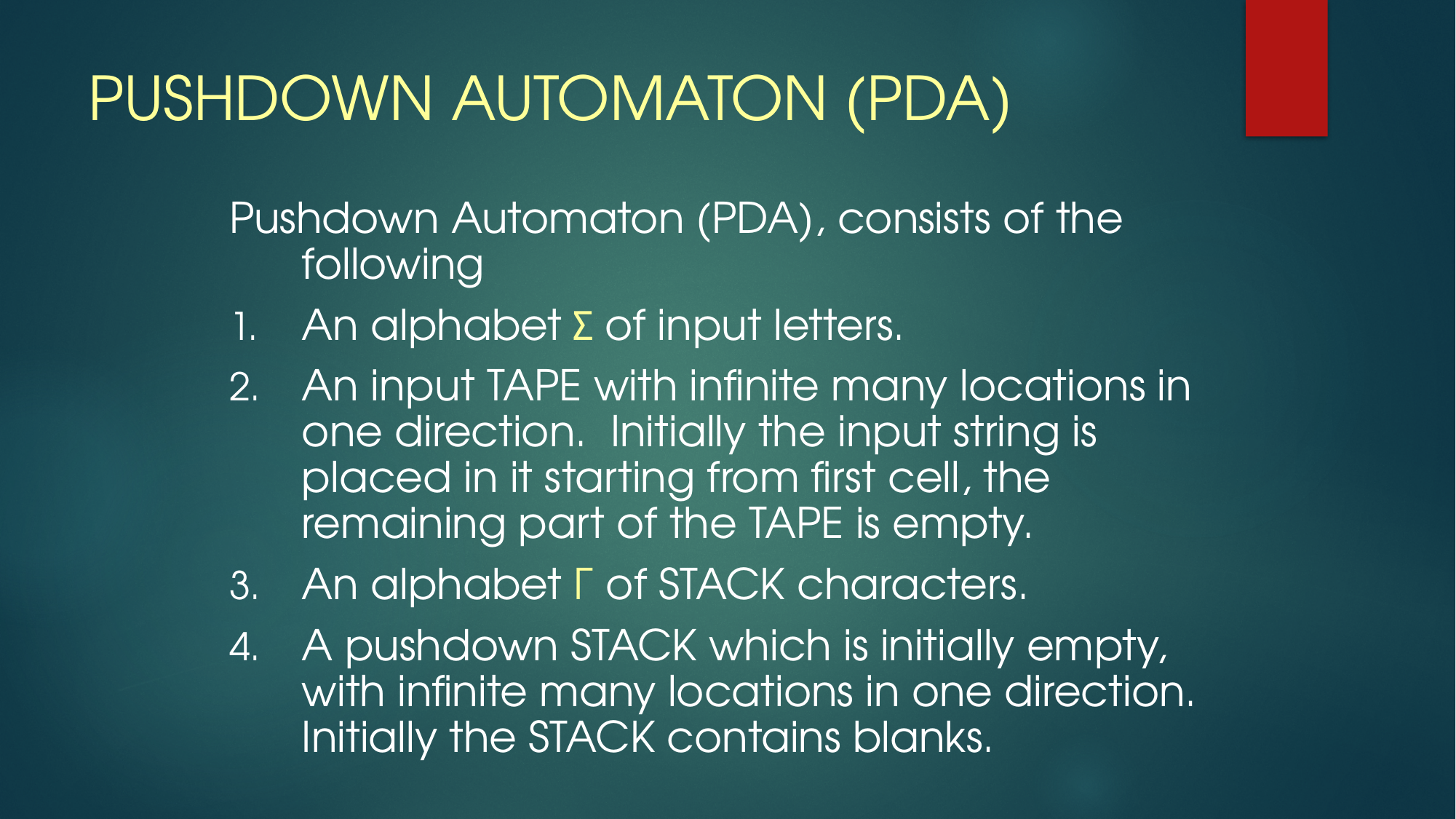

# PUSHDOWN AUTOMATON (PDA)
Pushdown Automaton (PDA), consists of the following
An alphabet Σ of input letters.
An input TAPE with infinite many locations in one direction.  Initially the input string is placed in it starting from first cell, the remaining part of the TAPE is empty.
An alphabet Γ of STACK characters.
A pushdown STACK which is initially empty, with infinite many locations in one direction. Initially the STACK contains blanks.